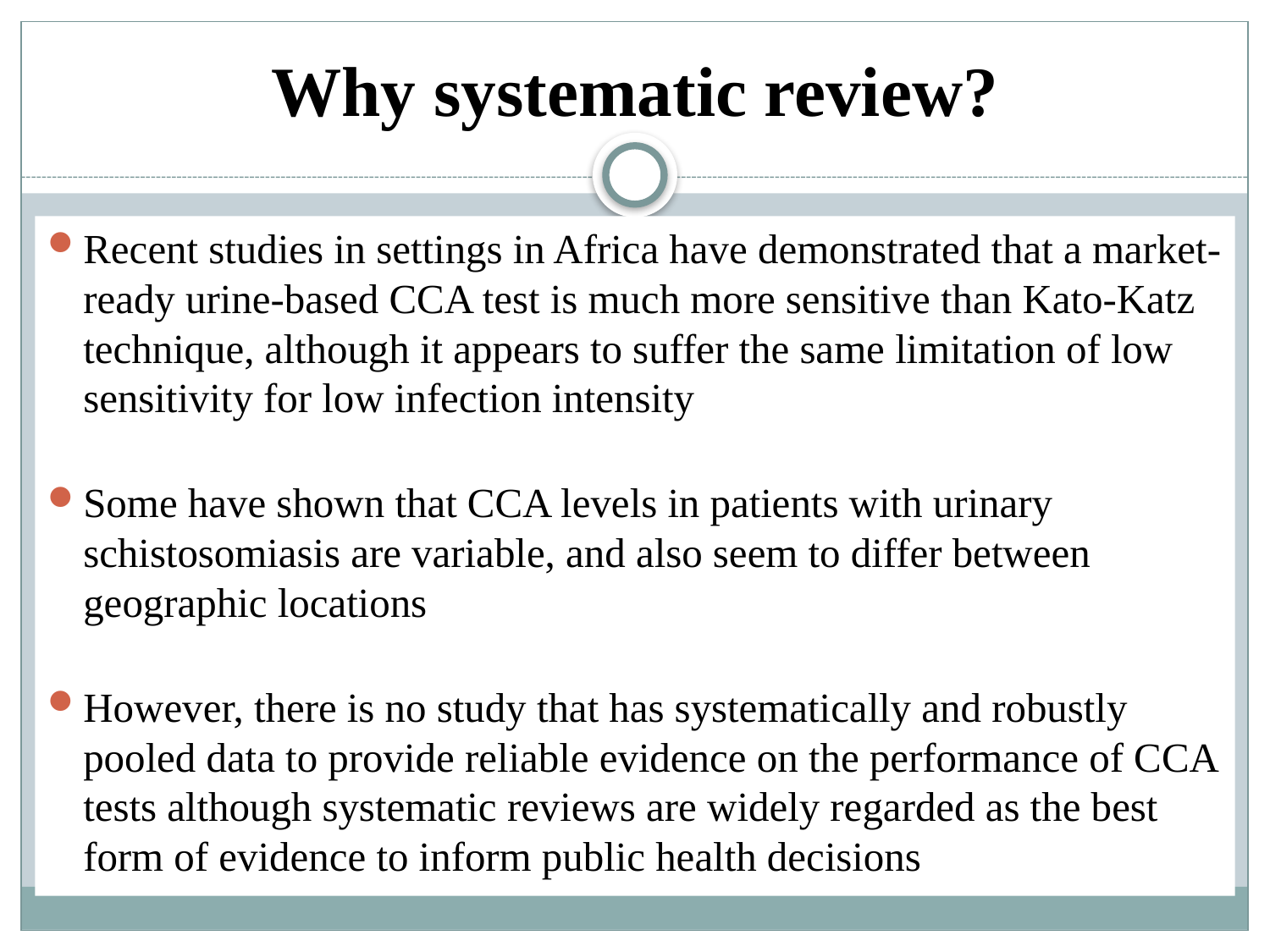

# Why systematic review?
Recent studies in settings in Africa have demonstrated that a market-ready urine-based CCA test is much more sensitive than Kato-Katz technique, although it appears to suffer the same limitation of low sensitivity for low infection intensity

Some have shown that CCA levels in patients with urinary schistosomiasis are variable, and also seem to differ between geographic locations

However, there is no study that has systematically and robustly pooled data to provide reliable evidence on the performance of CCA tests although systematic reviews are widely regarded as the best form of evidence to inform public health decisions